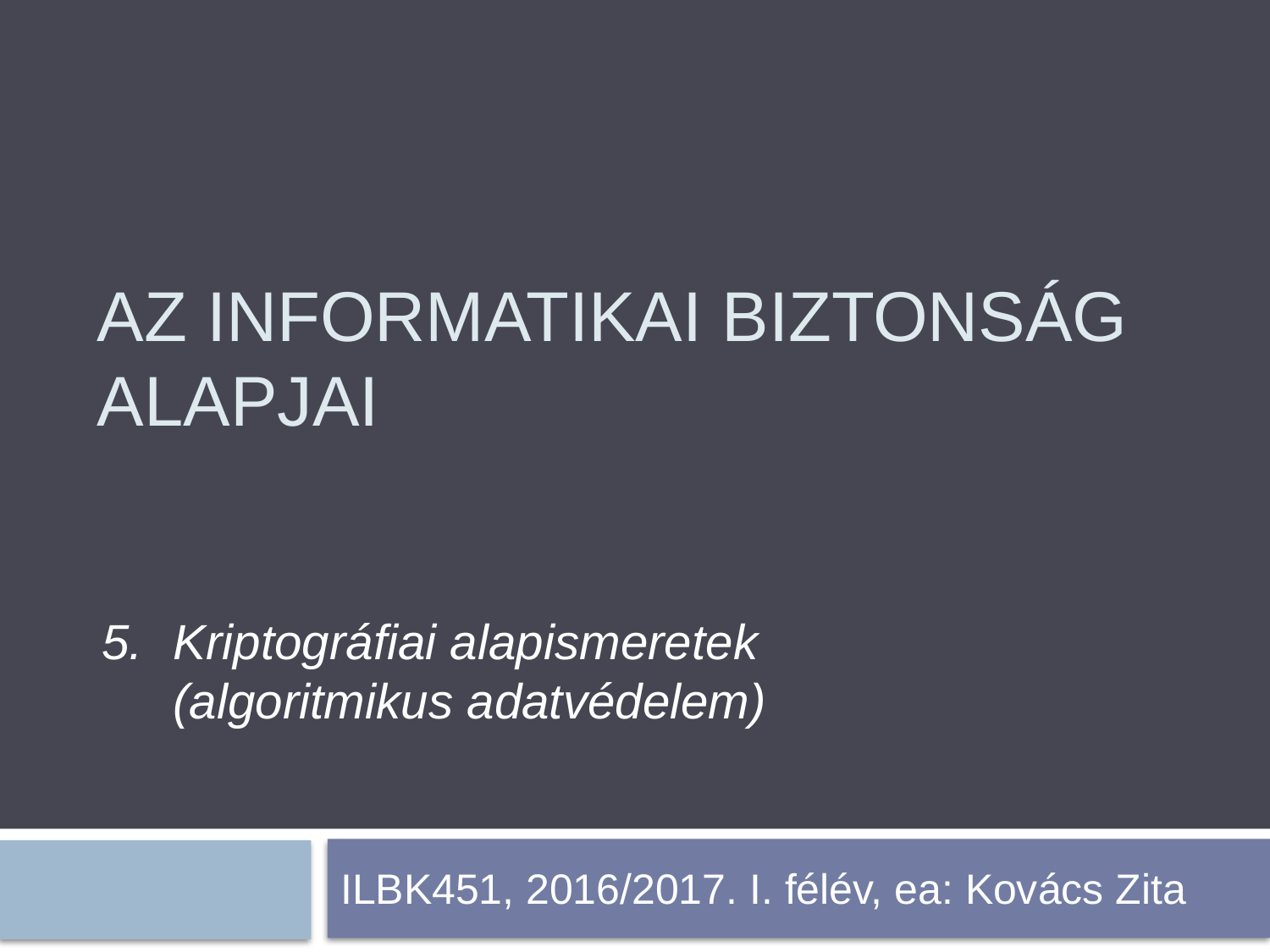

Az Informatikai biztonság alapjai
Kriptográfiai alapismeretek (algoritmikus adatvédelem)
ILBK451, 2016/2017. I. félév, ea: Kovács Zita